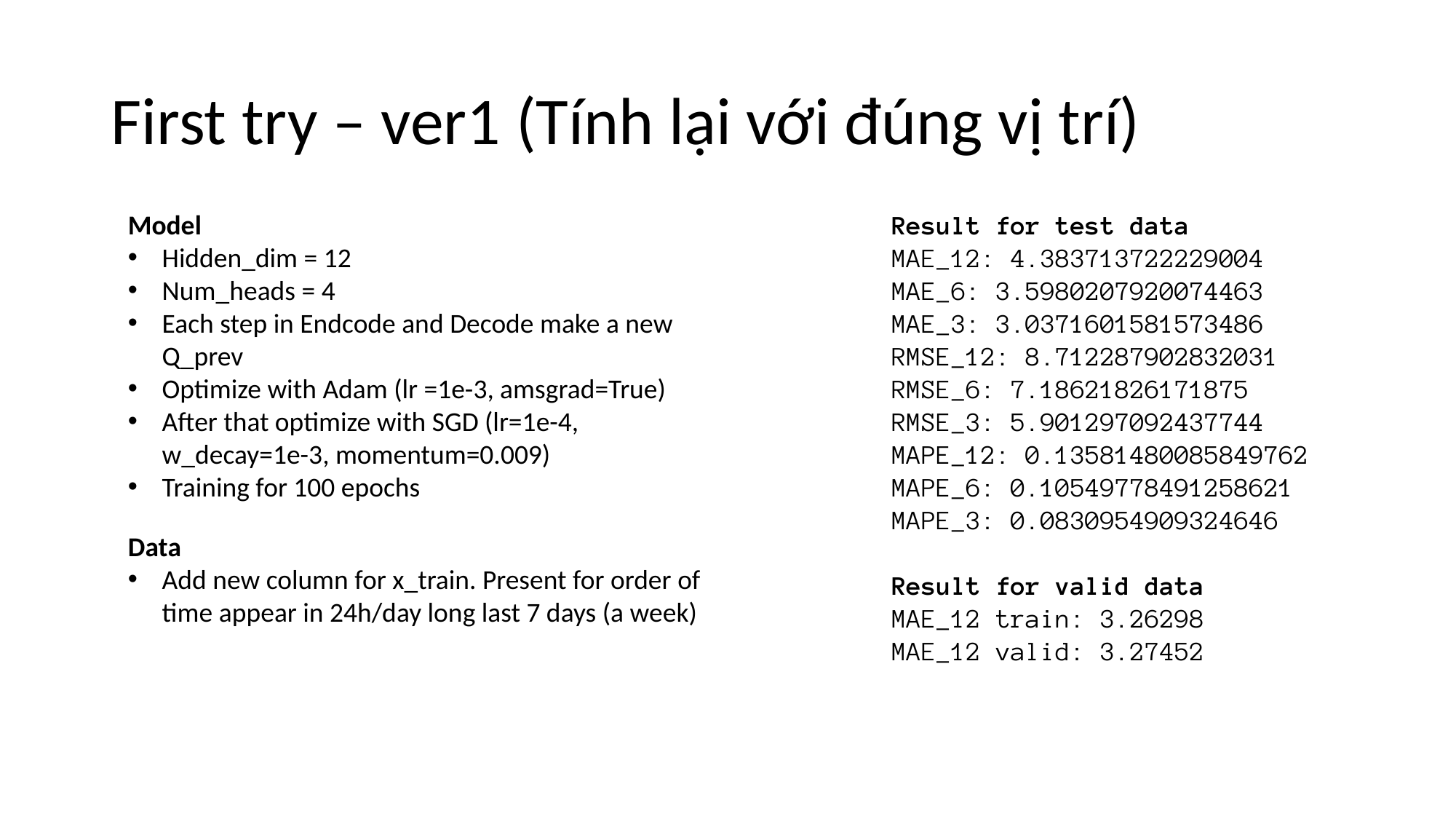

# First try – ver1 (Tính lại với đúng vị trí)
Model
Hidden_dim = 12
Num_heads = 4
Each step in Endcode and Decode make a new Q_prev
Optimize with Adam (lr =1e-3, amsgrad=True)
After that optimize with SGD (lr=1e-4, w_decay=1e-3, momentum=0.009)
Training for 100 epochs
Result for test data
MAE_12: 4.383713722229004
MAE_6: 3.5980207920074463
MAE_3: 3.0371601581573486
RMSE_12: 8.712287902832031
RMSE_6: 7.18621826171875
RMSE_3: 5.901297092437744
MAPE_12: 0.13581480085849762
MAPE_6: 0.10549778491258621
MAPE_3: 0.0830954909324646

Result for valid data
MAE_12 train: 3.26298
MAE_12 valid: 3.27452
Data
Add new column for x_train. Present for order of time appear in 24h/day long last 7 days (a week)